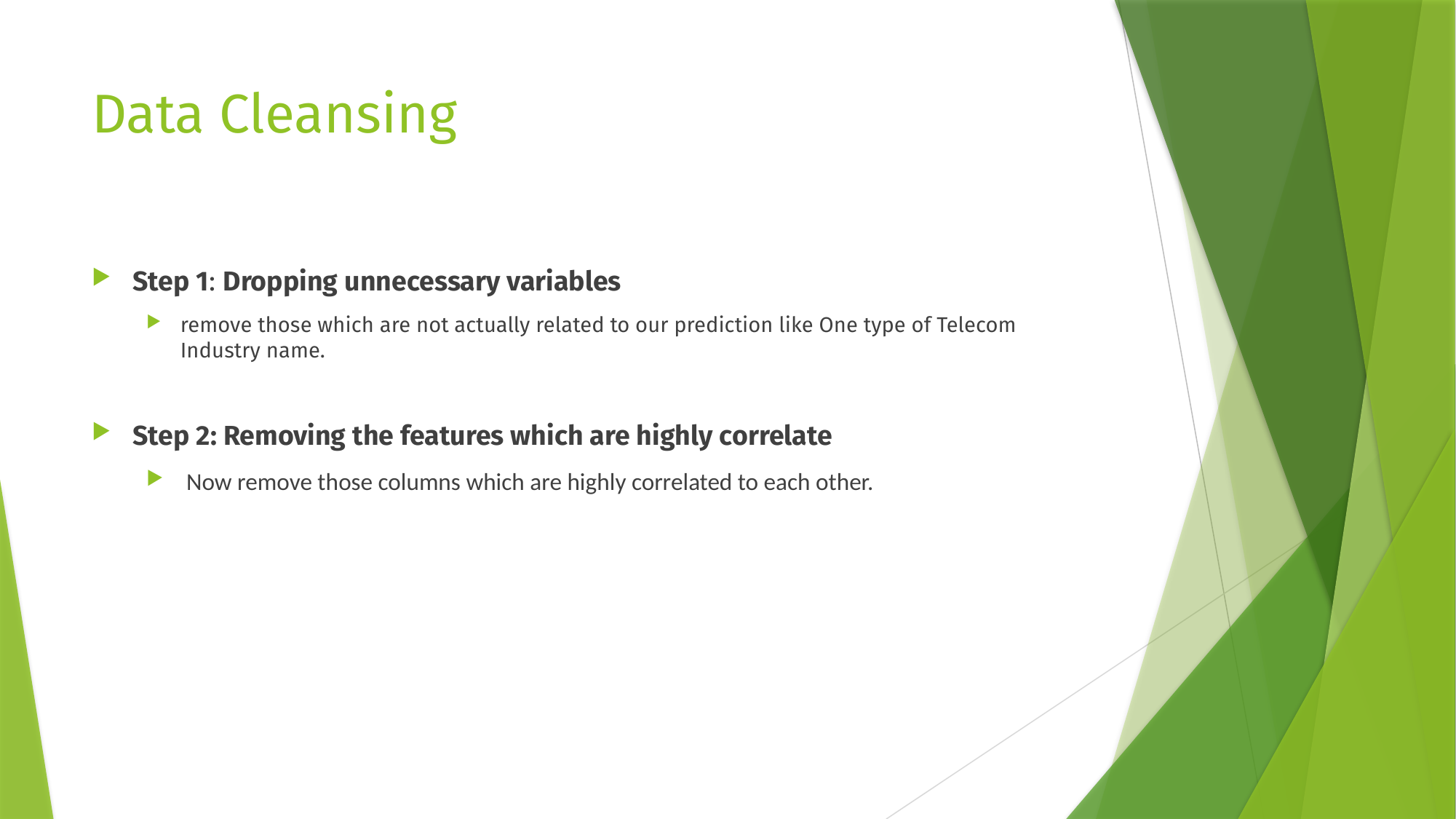

# Data Cleansing
Step 1: Dropping unnecessary variables
remove those which are not actually related to our prediction like One type of Telecom Industry name.

Step 2: Removing the features which are highly correlate
 Now remove those columns which are highly correlated to each other.